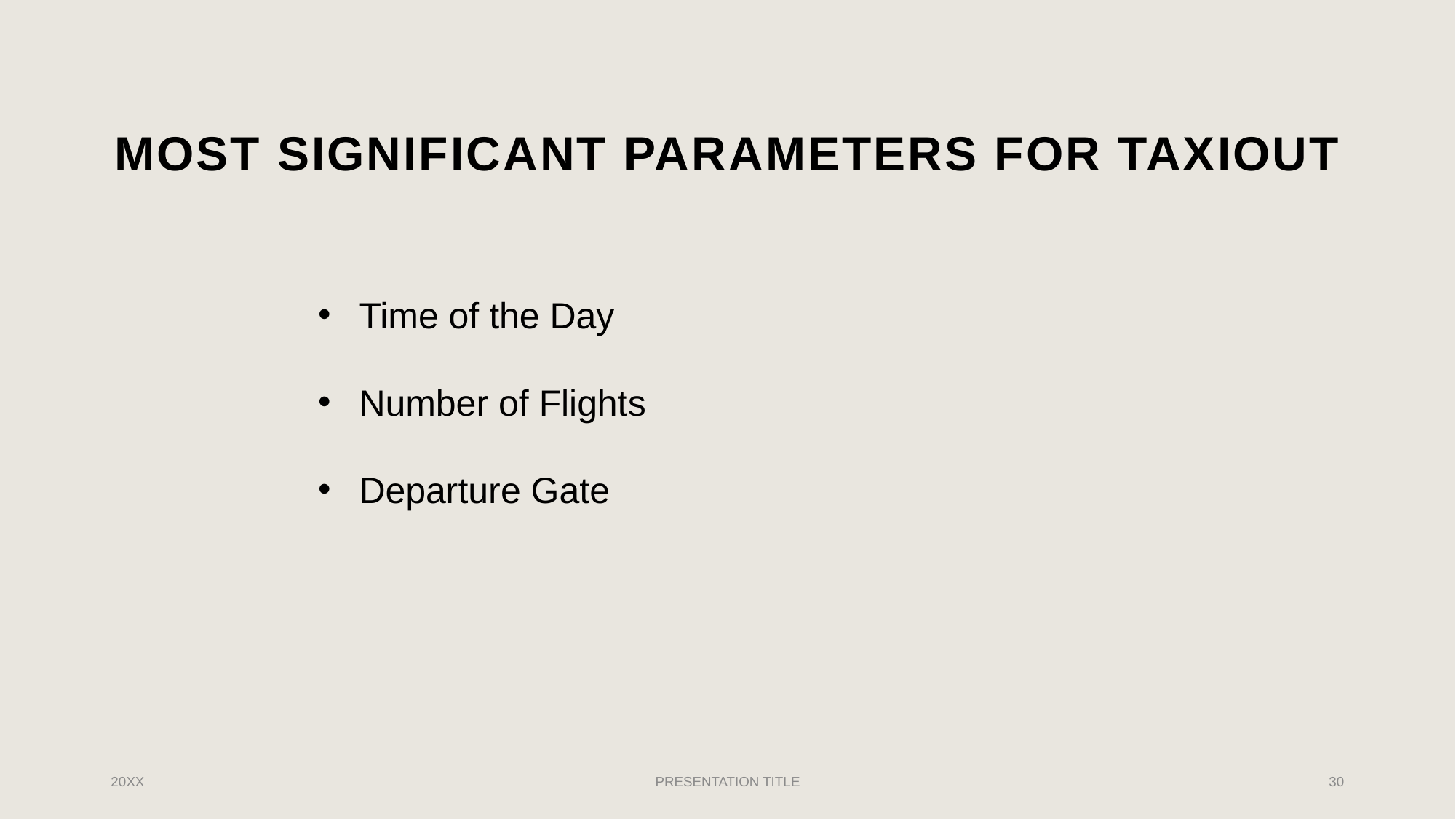

# Most Significant Parameters for Taxiout
Time of the Day
Number of Flights
Departure Gate
20XX
PRESENTATION TITLE
30